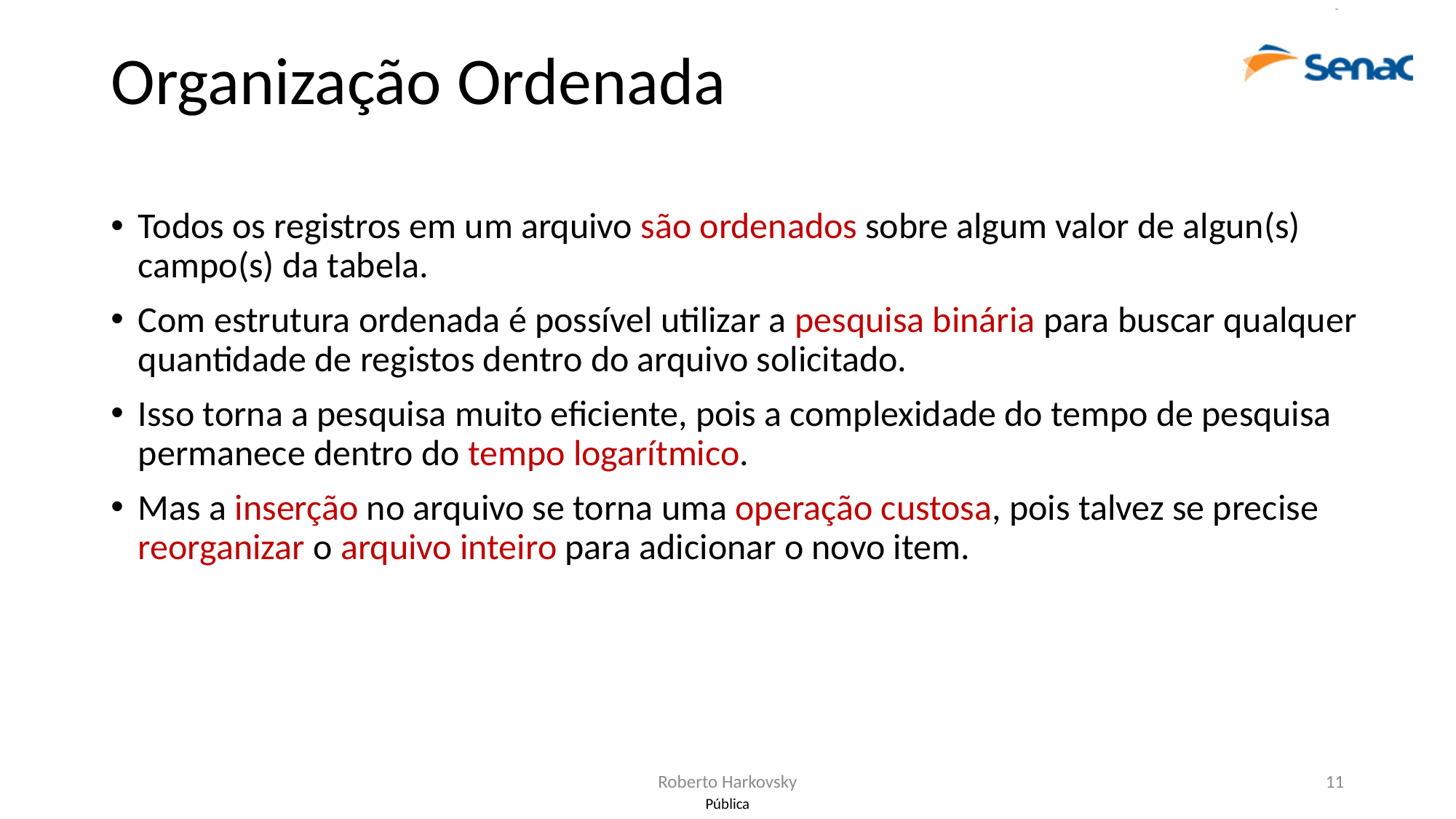

# Organização Ordenada
Todos os registros em um arquivo são ordenados sobre algum valor de algun(s) campo(s) da tabela.
Com estrutura ordenada é possível utilizar a pesquisa binária para buscar qualquer quantidade de registos dentro do arquivo solicitado.
Isso torna a pesquisa muito eficiente, pois a complexidade do tempo de pesquisa permanece dentro do tempo logarítmico.
Mas a inserção no arquivo se torna uma operação custosa, pois talvez se precise reorganizar o arquivo inteiro para adicionar o novo item.
Roberto Harkovsky
11